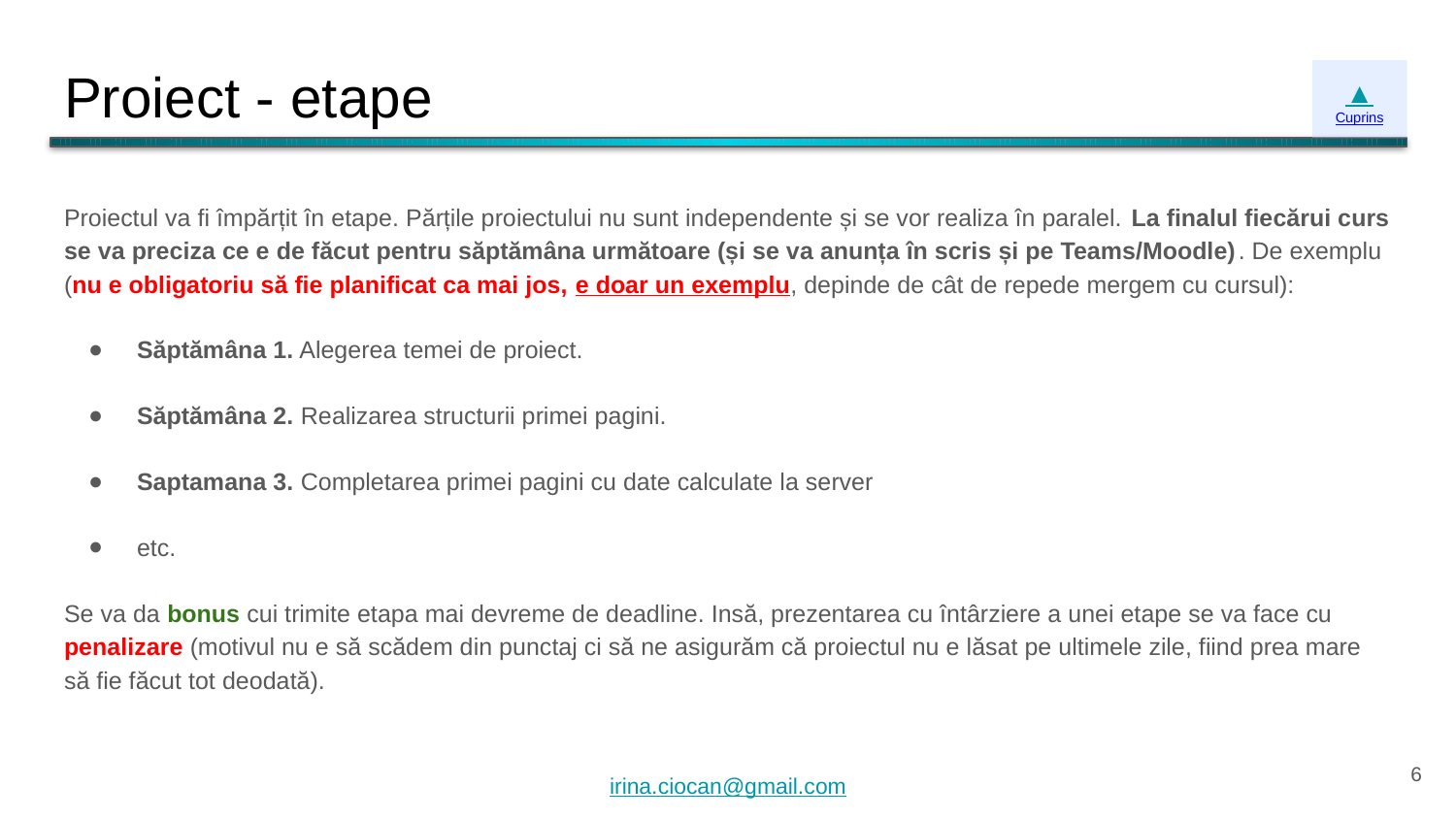

# Proiect - etape
▲
Cuprins

Proiectul va fi împărțit în etape. Părțile proiectului nu sunt independente și se vor realiza în paralel. La finalul fiecărui curs se va preciza ce e de făcut pentru săptămâna următoare (și se va anunța în scris și pe Teams/Moodle). De exemplu (nu e obligatoriu să fie planificat ca mai jos, e doar un exemplu, depinde de cât de repede mergem cu cursul):
Săptămâna 1. Alegerea temei de proiect.
Săptămâna 2. Realizarea structurii primei pagini.
Saptamana 3. Completarea primei pagini cu date calculate la server
etc.
Se va da bonus cui trimite etapa mai devreme de deadline. Insă, prezentarea cu întârziere a unei etape se va face cu penalizare (motivul nu e să scădem din punctaj ci să ne asigurăm că proiectul nu e lăsat pe ultimele zile, fiind prea mare să fie făcut tot deodată).

6
irina.ciocan@gmail.com